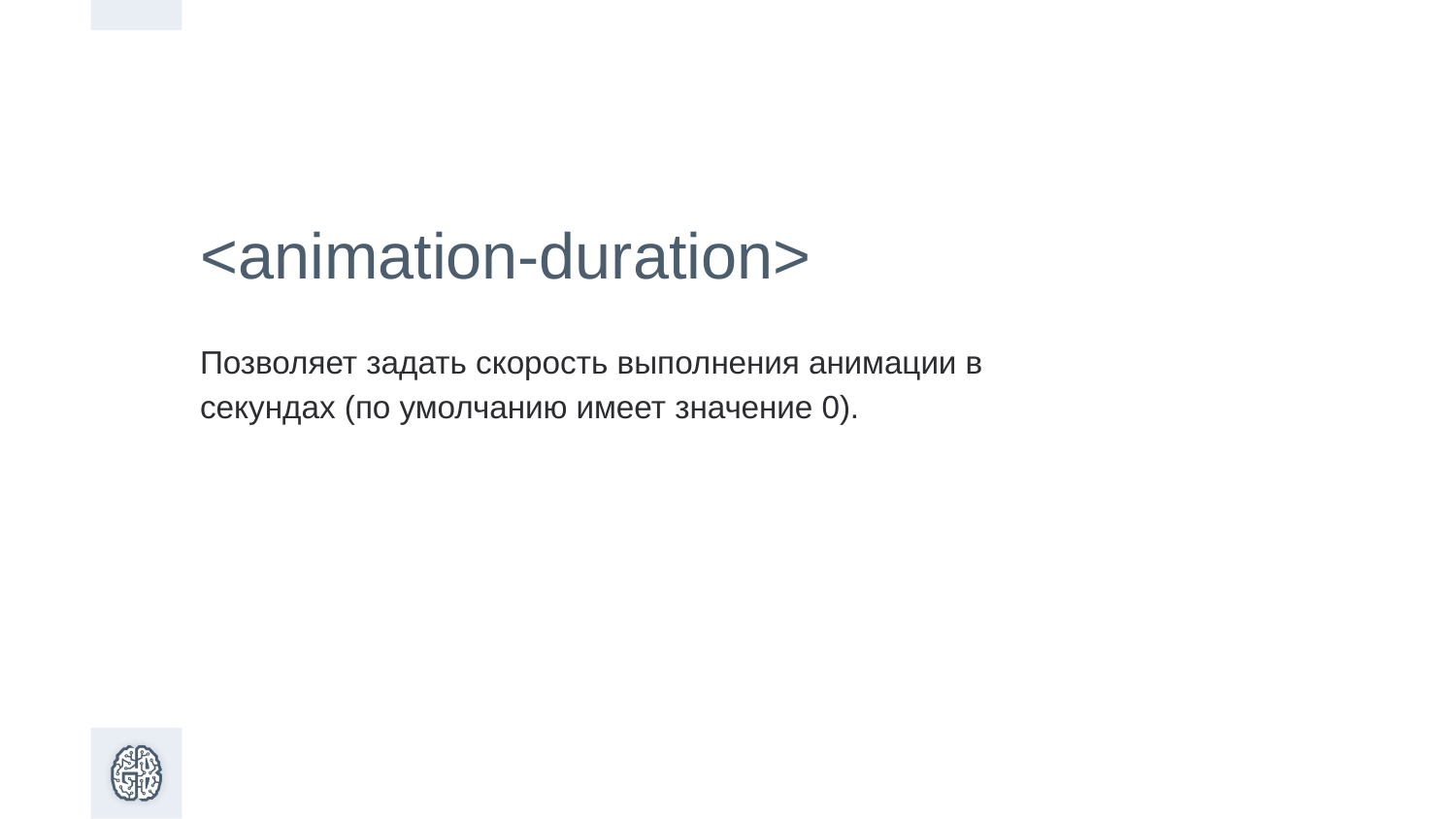

<animation-duration>
Позволяет задать скорость выполнения анимации в секундах (по умолчанию имеет значение 0).